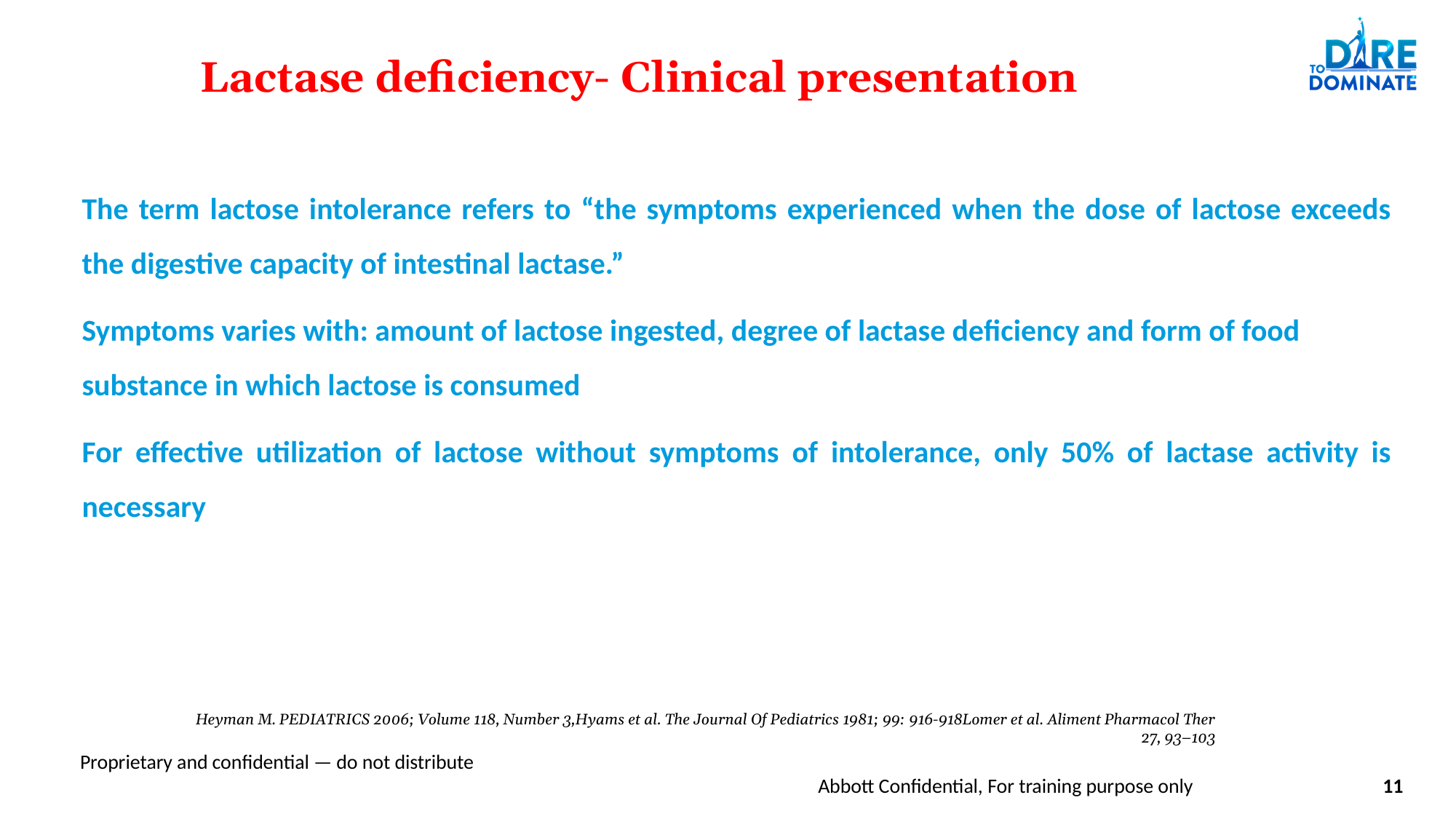

Lactase deficiency- Clinical presentation

The term lactose intolerance refers to “the symptoms experienced when the dose of lactose exceeds the digestive capacity of intestinal lactase.”
Symptoms varies with: amount of lactose ingested, degree of lactase deficiency and form of food substance in which lactose is consumed
For effective utilization of lactose without symptoms of intolerance, only 50% of lactase activity is necessary

Heyman M. PEDIATRICS 2006; Volume 118, Number 3,Hyams et al. The Journal Of Pediatrics 1981; 99: 916-918Lomer et al. Aliment Pharmacol Ther 27, 93–103
Abbott Confidential, For training purpose only
11